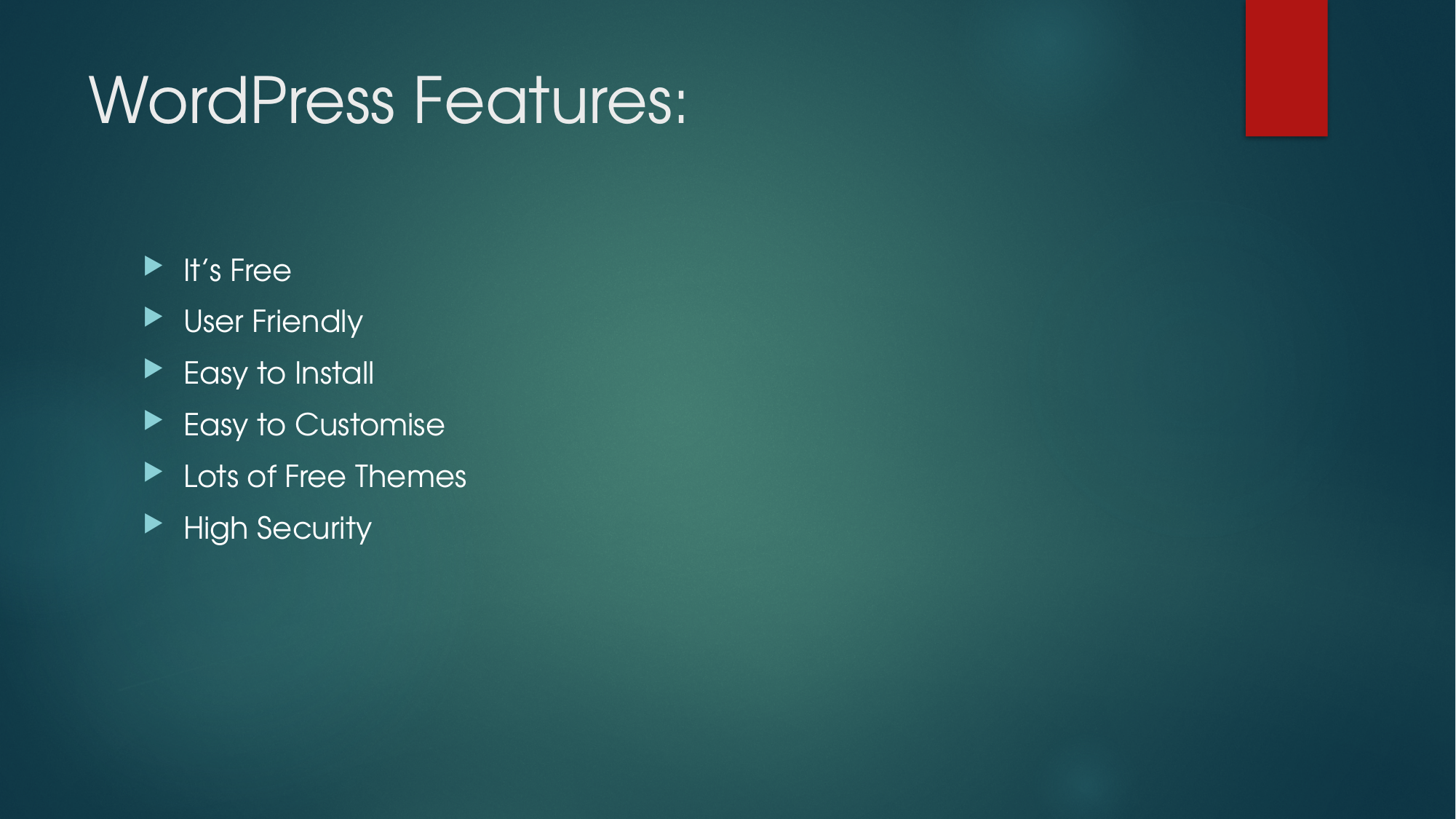

# WordPress Features:
It’s Free
User Friendly
Easy to Install
Easy to Customise
Lots of Free Themes
High Security